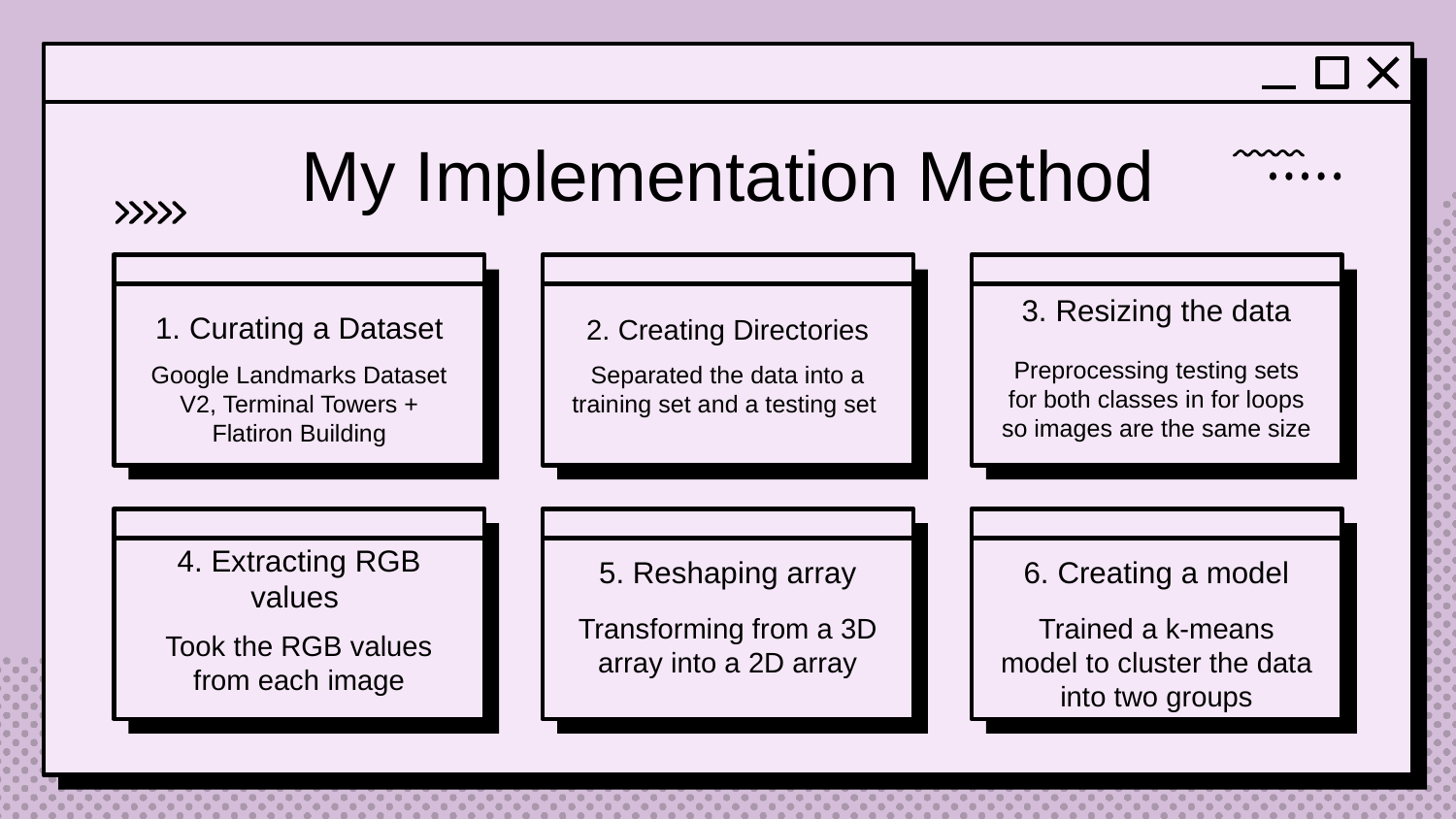

# My Implementation Method

3. Resizing the data
1. Curating a Dataset
2. Creating Directories
Preprocessing testing sets for both classes in for loops so images are the same size
Google Landmarks Dataset V2, Terminal Towers + Flatiron Building
Separated the data into a training set and a testing set

6. Creating a model
4. Extracting RGB values
5. Reshaping array

Transforming from a 3D array into a 2D array

Trained a k-means model to cluster the data into two groups
Took the RGB values from each image